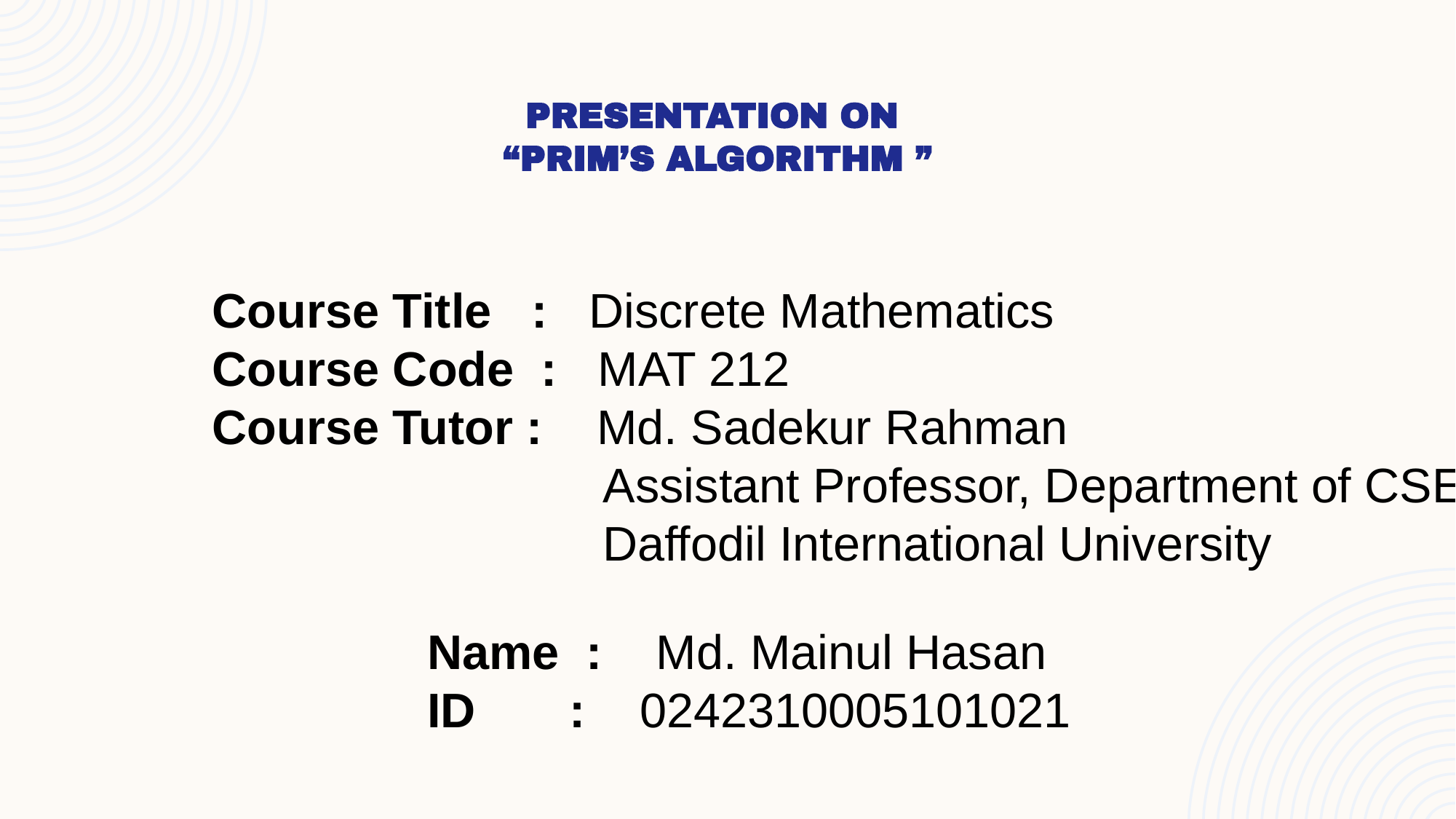

# presentation on “Prim’s Algorithm ”
Course Title   :   Discrete Mathematics
Course Code  :   MAT 212
Course Tutor :    Md. Sadekur Rahman
                             Assistant Professor, Department of CSE,
                             Daffodil International University

Name  :    Md. Mainul Hasan
ID       :    0242310005101021